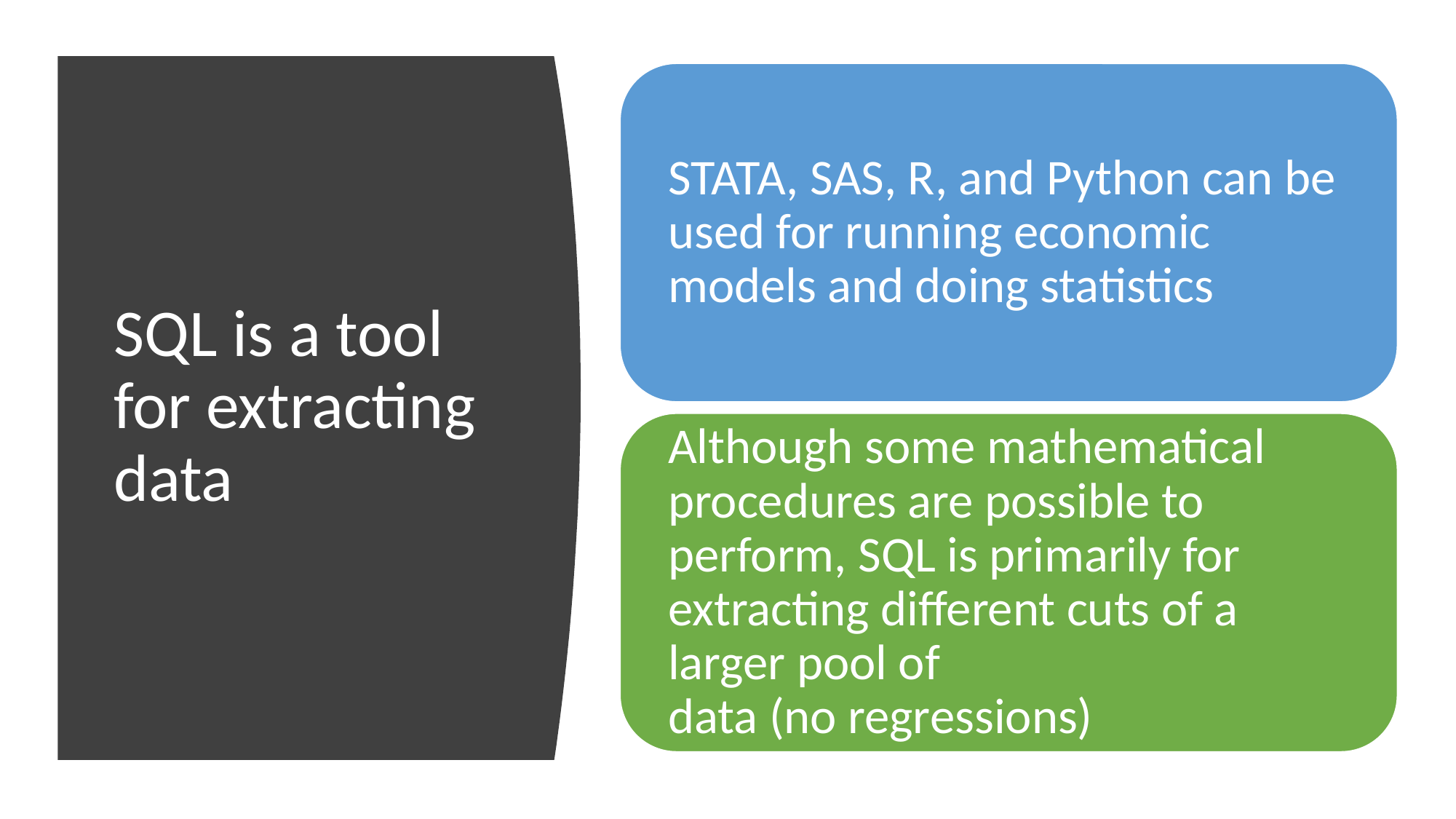

STATA, SAS, R, and Python can be used for running economic models and doing statistics
Although some mathematical procedures are possible to perform, SQL is primarily for extracting different cuts of a larger pool of data (no regressions)

# SQL is a tool for extracting data